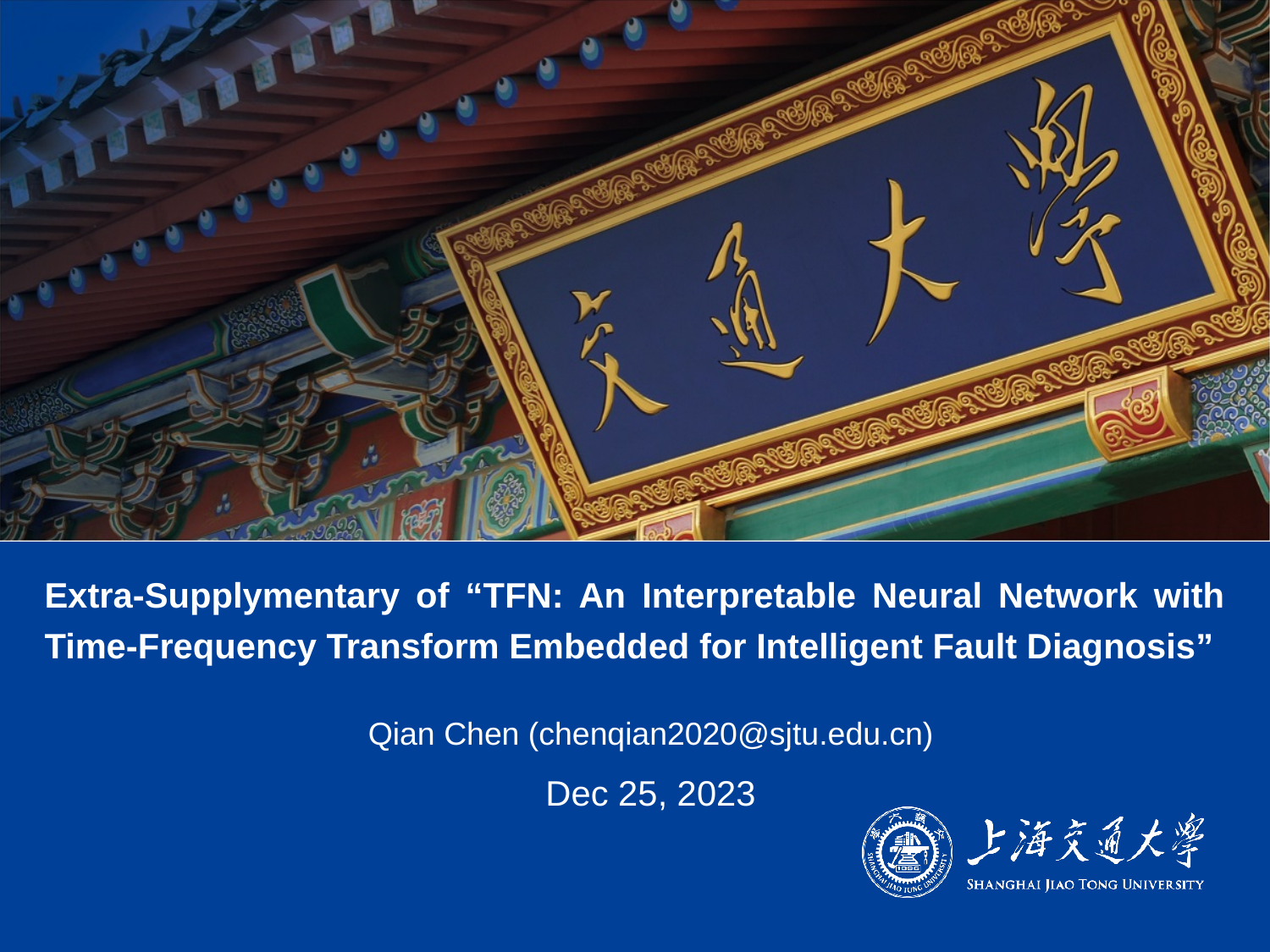

Extra-Supplymentary of “TFN: An Interpretable Neural Network with Time-Frequency Transform Embedded for Intelligent Fault Diagnosis”
Qian Chen (chenqian2020@sjtu.edu.cn)
Dec 25, 2023